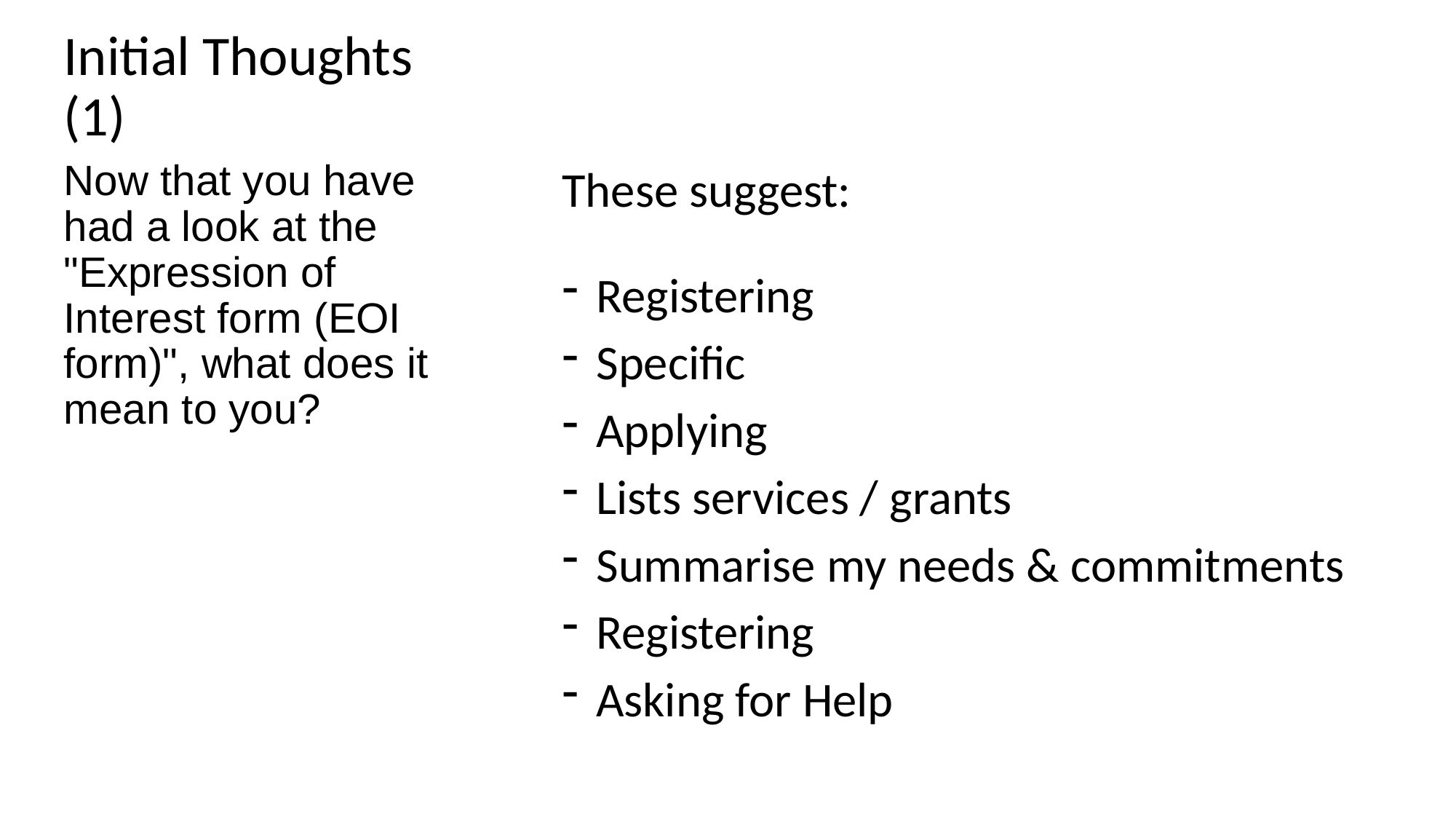

# Initial Thoughts (1)
These suggest:

Registering
Specific
Applying
Lists services / grants
Summarise my needs & commitments
Registering
Asking for Help
Now that you have had a look at the "Expression of Interest form (EOI form)", what does it mean to you?